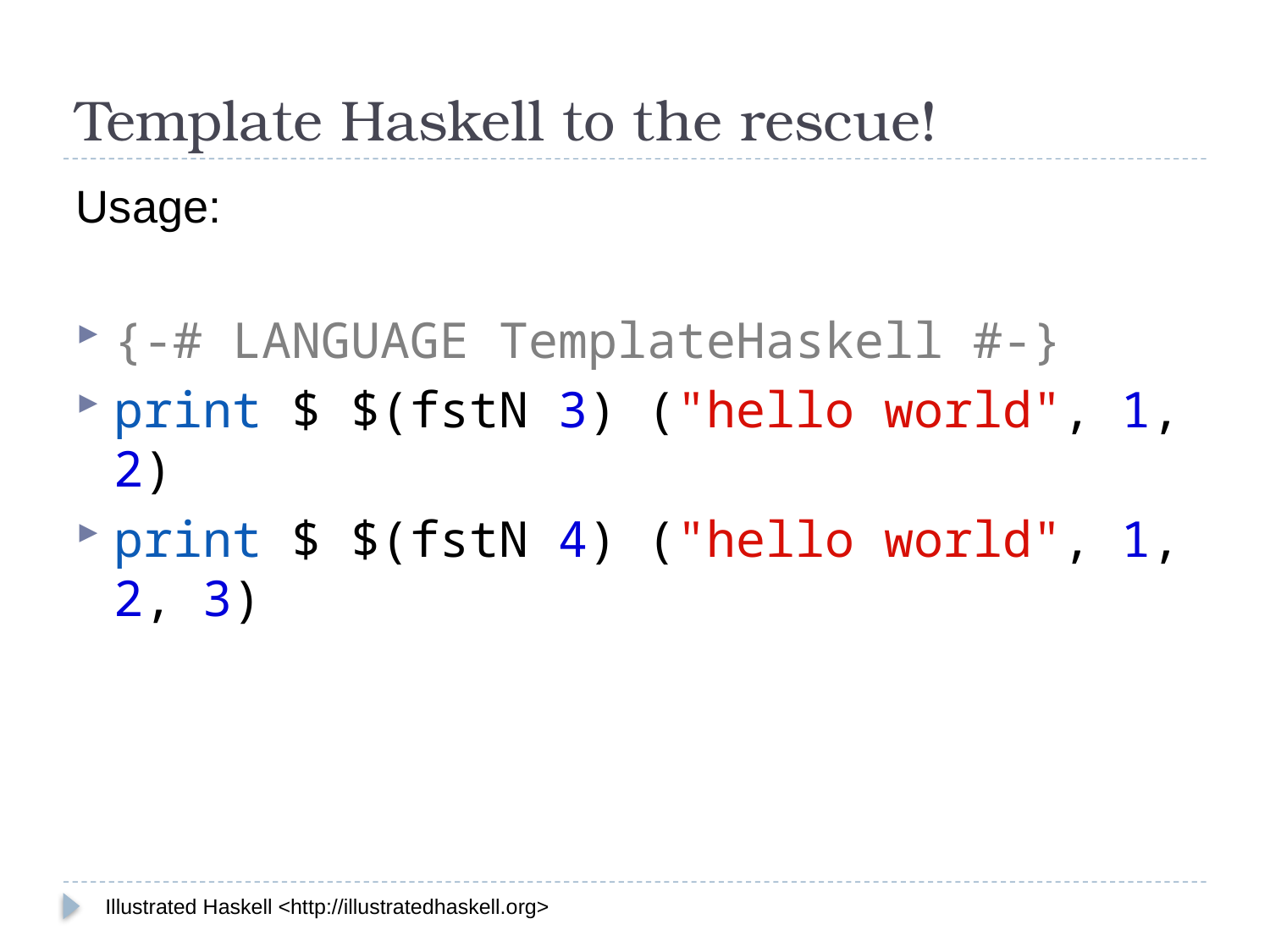

# Template Haskell to the rescue!
Usage:

{-# LANGUAGE TemplateHaskell #-}
print $ $(fstN 3) ("hello world", 1, 2)
print $ $(fstN 4) ("hello world", 1, 2, 3)